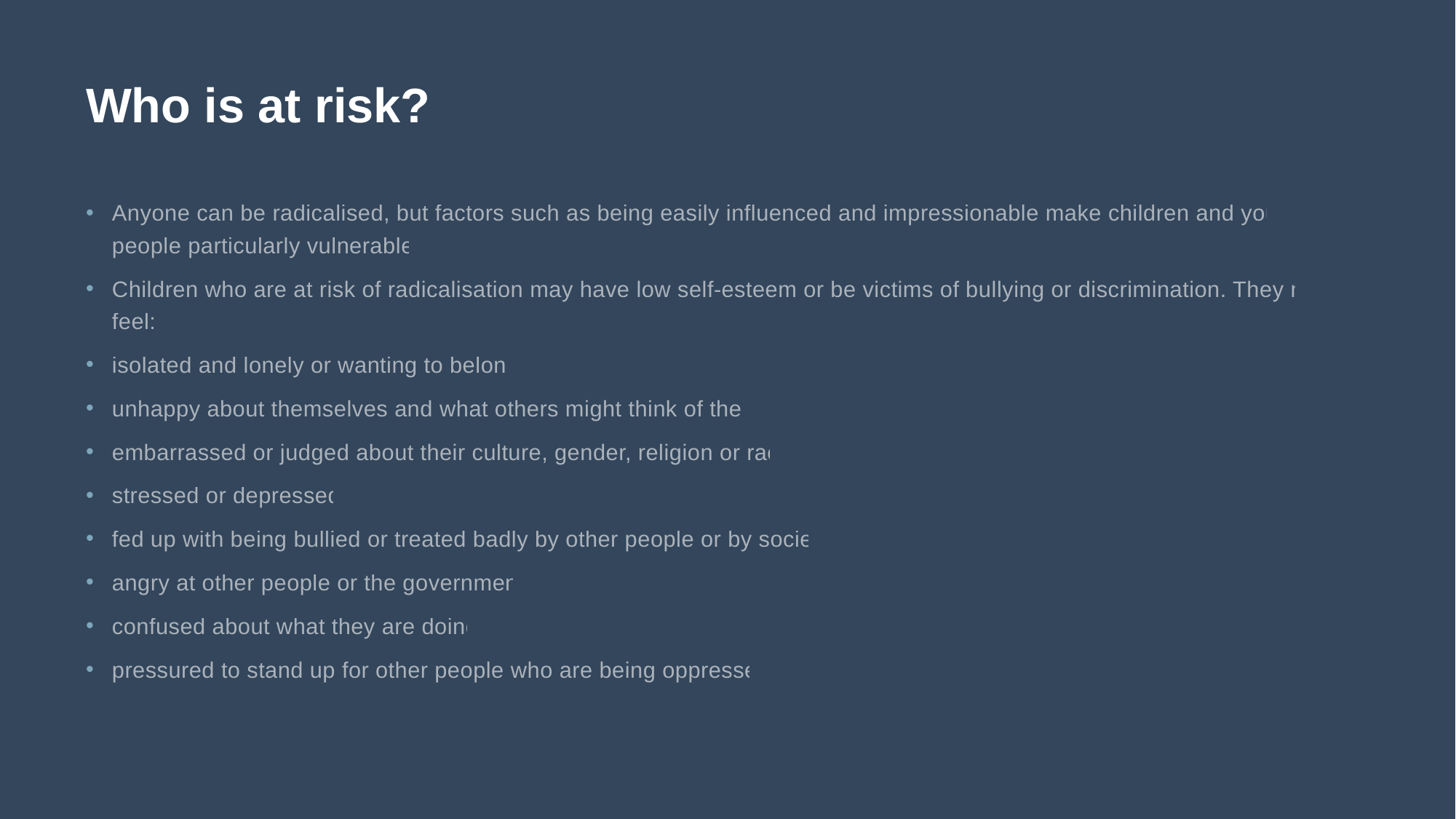

# Who is at risk?

Anyone can be radicalised, but factors such as being easily influenced and impressionable make children and young people particularly vulnerable.
Children who are at risk of radicalisation may have low self-esteem or be victims of bullying or discrimination. They may feel:
isolated and lonely or wanting to belong
unhappy about themselves and what others might think of them
embarrassed or judged about their culture, gender, religion or race
stressed or depressed
fed up with being bullied or treated badly by other people or by society
angry at other people or the government
confused about what they are doing
pressured to stand up for other people who are being oppressed